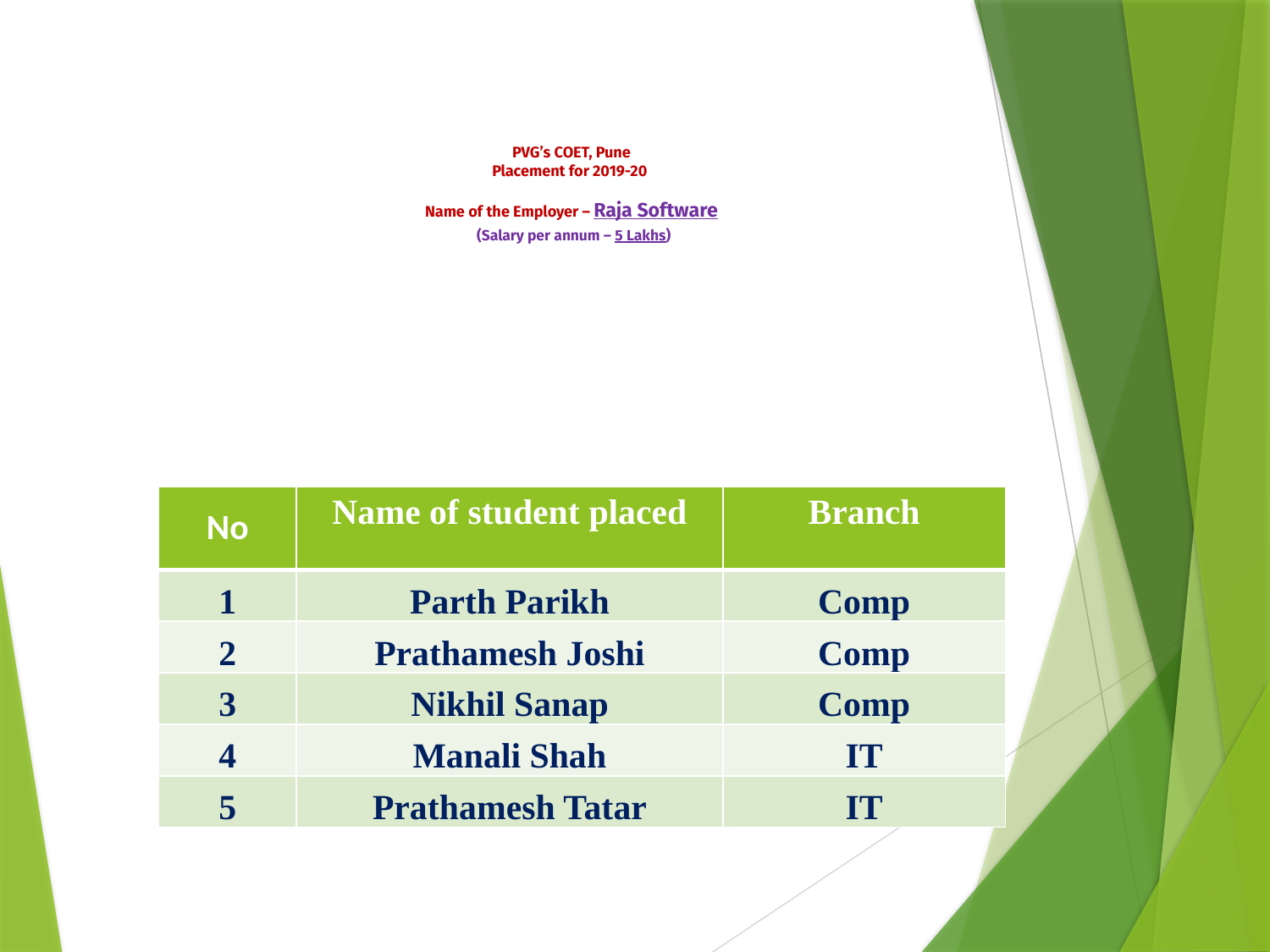

# PVG’s COET, Pune Placement for 2019-20 Name of the Employer – Raja Software (Salary per annum – 5 Lakhs)
| No | Name of student placed | Branch |
| --- | --- | --- |
| 1 | Parth Parikh | Comp |
| 2 | Prathamesh Joshi | Comp |
| 3 | Nikhil Sanap | Comp |
| 4 | Manali Shah | IT |
| 5 | Prathamesh Tatar | IT |